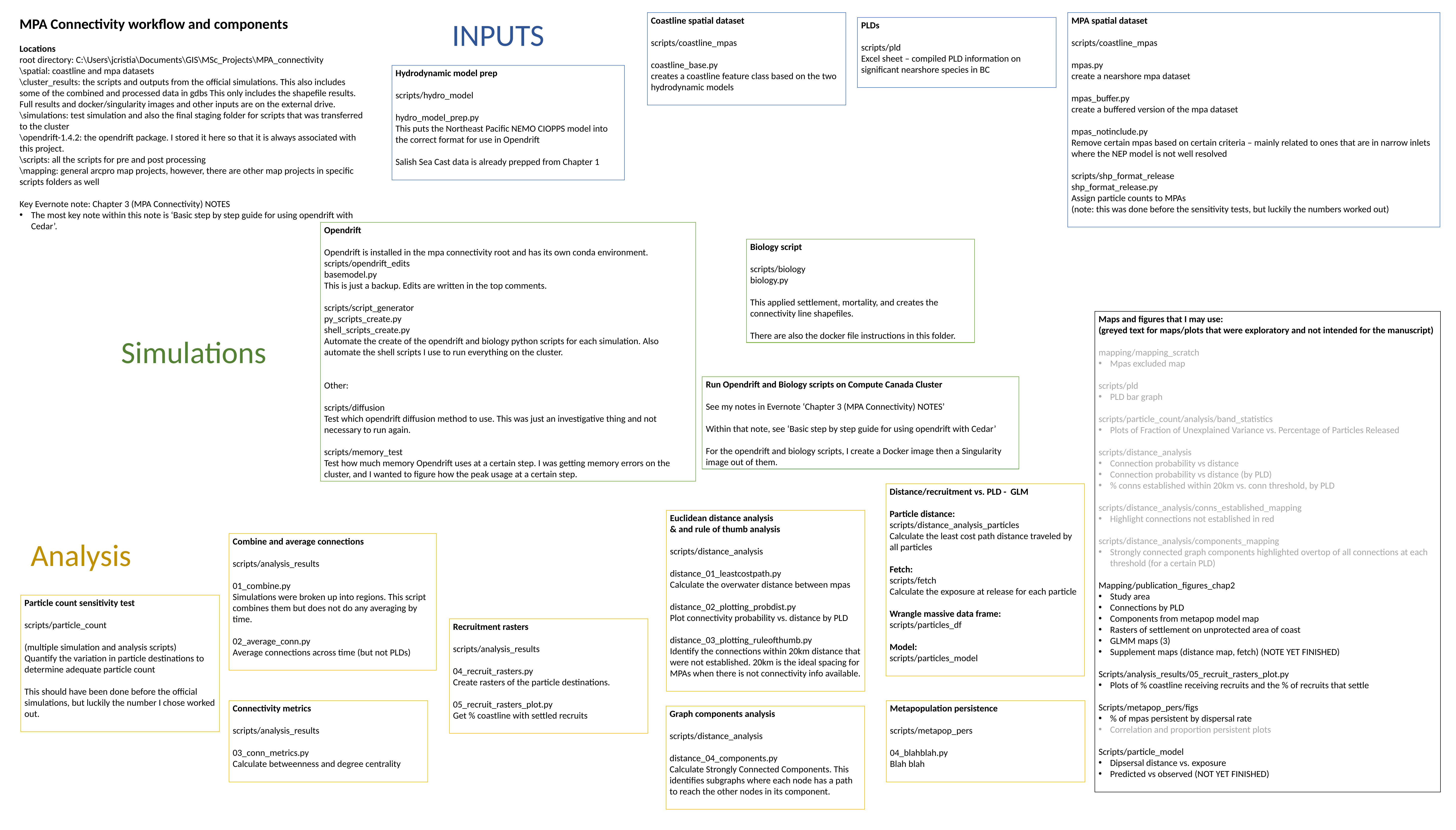

MPA Connectivity workflow and components
Coastline spatial dataset

scripts/coastline_mpas

coastline_base.py
creates a coastline feature class based on the two hydrodynamic models

MPA spatial dataset

scripts/coastline_mpas

mpas.py
create a nearshore mpa dataset

mpas_buffer.py
create a buffered version of the mpa dataset

mpas_notinclude.py
Remove certain mpas based on certain criteria – mainly related to ones that are in narrow inlets where the NEP model is not well resolved

scripts/shp_format_release
shp_format_release.py
Assign particle counts to MPAs
(note: this was done before the sensitivity tests, but luckily the numbers worked out)

INPUTS
PLDs

scripts/pld
Excel sheet – compiled PLD information on significant nearshore species in BC

Locations
root directory: C:\Users\jcristia\Documents\GIS\MSc_Projects\MPA_connectivity
\spatial: coastline and mpa datasets
\cluster_results: the scripts and outputs from the official simulations. This also includes some of the combined and processed data in gdbs This only includes the shapefile results. Full results and docker/singularity images and other inputs are on the external drive.
\simulations: test simulation and also the final staging folder for scripts that was transferred to the cluster
\opendrift-1.4.2: the opendrift package. I stored it here so that it is always associated with this project.
\scripts: all the scripts for pre and post processing
\mapping: general arcpro map projects, however, there are other map projects in specific scripts folders as well

Key Evernote note: Chapter 3 (MPA Connectivity) NOTES
The most key note within this note is ‘Basic step by step guide for using opendrift with Cedar’.
Hydrodynamic model prep

scripts/hydro_model

hydro_model_prep.py
This puts the Northeast Pacific NEMO CIOPPS model into the correct format for use in Opendrift

Salish Sea Cast data is already prepped from Chapter 1

Opendrift

Opendrift is installed in the mpa connectivity root and has its own conda environment.
scripts/opendrift_edits
basemodel.py
This is just a backup. Edits are written in the top comments.

scripts/script_generator
py_scripts_create.py
shell_scripts_create.py
Automate the create of the opendrift and biology python scripts for each simulation. Also automate the shell scripts I use to run everything on the cluster.

Other:

scripts/diffusion
Test which opendrift diffusion method to use. This was just an investigative thing and not necessary to run again.

scripts/memory_test
Test how much memory Opendrift uses at a certain step. I was getting memory errors on the cluster, and I wanted to figure how the peak usage at a certain step.
Biology script

scripts/biology
biology.py

This applied settlement, mortality, and creates the connectivity line shapefiles.

There are also the docker file instructions in this folder.
Maps and figures that I may use:
(greyed text for maps/plots that were exploratory and not intended for the manuscript)

mapping/mapping_scratch
Mpas excluded map

scripts/pld
PLD bar graph

scripts/particle_count/analysis/band_statistics
Plots of Fraction of Unexplained Variance vs. Percentage of Particles Released

scripts/distance_analysis
Connection probability vs distance
Connection probability vs distance (by PLD)
% conns established within 20km vs. conn threshold, by PLD

scripts/distance_analysis/conns_established_mapping
Highlight connections not established in red

scripts/distance_analysis/components_mapping
Strongly connected graph components highlighted overtop of all connections at each threshold (for a certain PLD)

Mapping/publication_figures_chap2
Study area
Connections by PLD
Components from metapop model map
Rasters of settlement on unprotected area of coast
GLMM maps (3)
Supplement maps (distance map, fetch) (NOTE YET FINISHED)

Scripts/analysis_results/05_recruit_rasters_plot.py
Plots of % coastline receiving recruits and the % of recruits that settle

Scripts/metapop_pers/figs
% of mpas persistent by dispersal rate
Correlation and proportion persistent plots

Scripts/particle_model
Dipsersal distance vs. exposure
Predicted vs observed (NOT YET FINISHED)

Simulations
Run Opendrift and Biology scripts on Compute Canada Cluster

See my notes in Evernote ‘Chapter 3 (MPA Connectivity) NOTES’

Within that note, see ‘Basic step by step guide for using opendrift with Cedar’

For the opendrift and biology scripts, I create a Docker image then a Singularity image out of them.
Distance/recruitment vs. PLD -  GLM

Particle distance:
scripts/distance_analysis_particles
Calculate the least cost path distance traveled by all particles

Fetch:
scripts/fetch
Calculate the exposure at release for each particle

Wrangle massive data frame:
scripts/particles_df

Model:
scripts/particles_model

Euclidean distance analysis
& and rule of thumb analysis

scripts/distance_analysis

distance_01_leastcostpath.py
Calculate the overwater distance between mpas

distance_02_plotting_probdist.py
Plot connectivity probability vs. distance by PLD

distance_03_plotting_ruleofthumb.py
Identify the connections within 20km distance that were not established. 20km is the ideal spacing for MPAs when there is not connectivity info available.

Analysis
Combine and average connections

scripts/analysis_results

01_combine.py
Simulations were broken up into regions. This script combines them but does not do any averaging by time.

02_average_conn.py
Average connections across time (but not PLDs)

Particle count sensitivity test

scripts/particle_count

(multiple simulation and analysis scripts)
Quantify the variation in particle destinations to determine adequate particle count

This should have been done before the official simulations, but luckily the number I chose worked out.

Recruitment rasters

scripts/analysis_results

04_recruit_rasters.py
Create rasters of the particle destinations.

05_recruit_rasters_plot.py
Get % coastline with settled recruits

Connectivity metrics

scripts/analysis_results

03_conn_metrics.py
Calculate betweenness and degree centrality

Metapopulation persistence

scripts/metapop_pers

04_blahblah.py
Blah blah

Graph components analysis

scripts/distance_analysis

distance_04_components.py
Calculate Strongly Connected Components. This identifies subgraphs where each node has a path to reach the other nodes in its component.